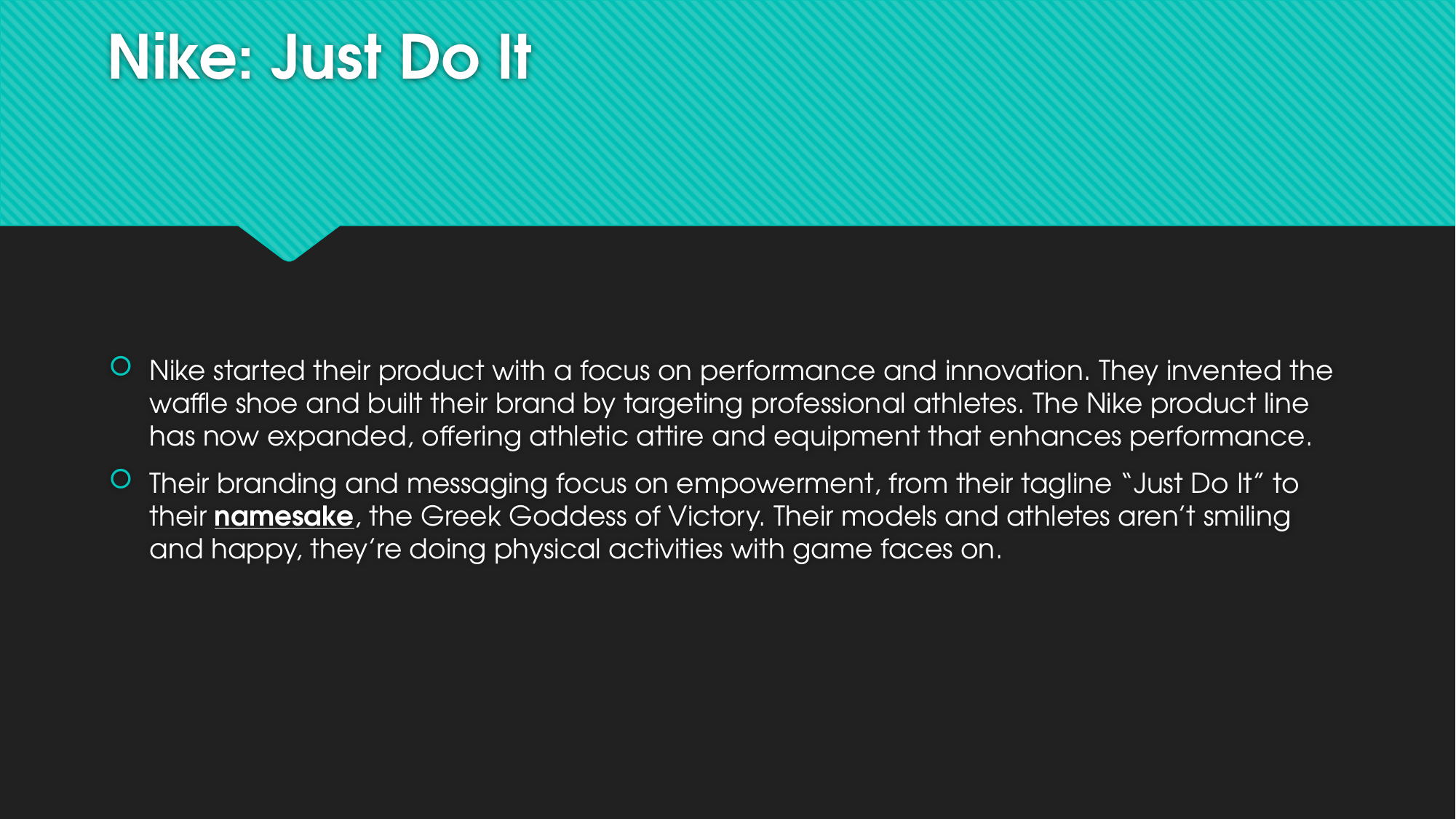

# Nike: Just Do It
Nike started their product with a focus on performance and innovation. They invented the waffle shoe and built their brand by targeting professional athletes. The Nike product line has now expanded, offering athletic attire and equipment that enhances performance.
Their branding and messaging focus on empowerment, from their tagline “Just Do It” to their namesake, the Greek Goddess of Victory. Their models and athletes aren’t smiling and happy, they’re doing physical activities with game faces on.